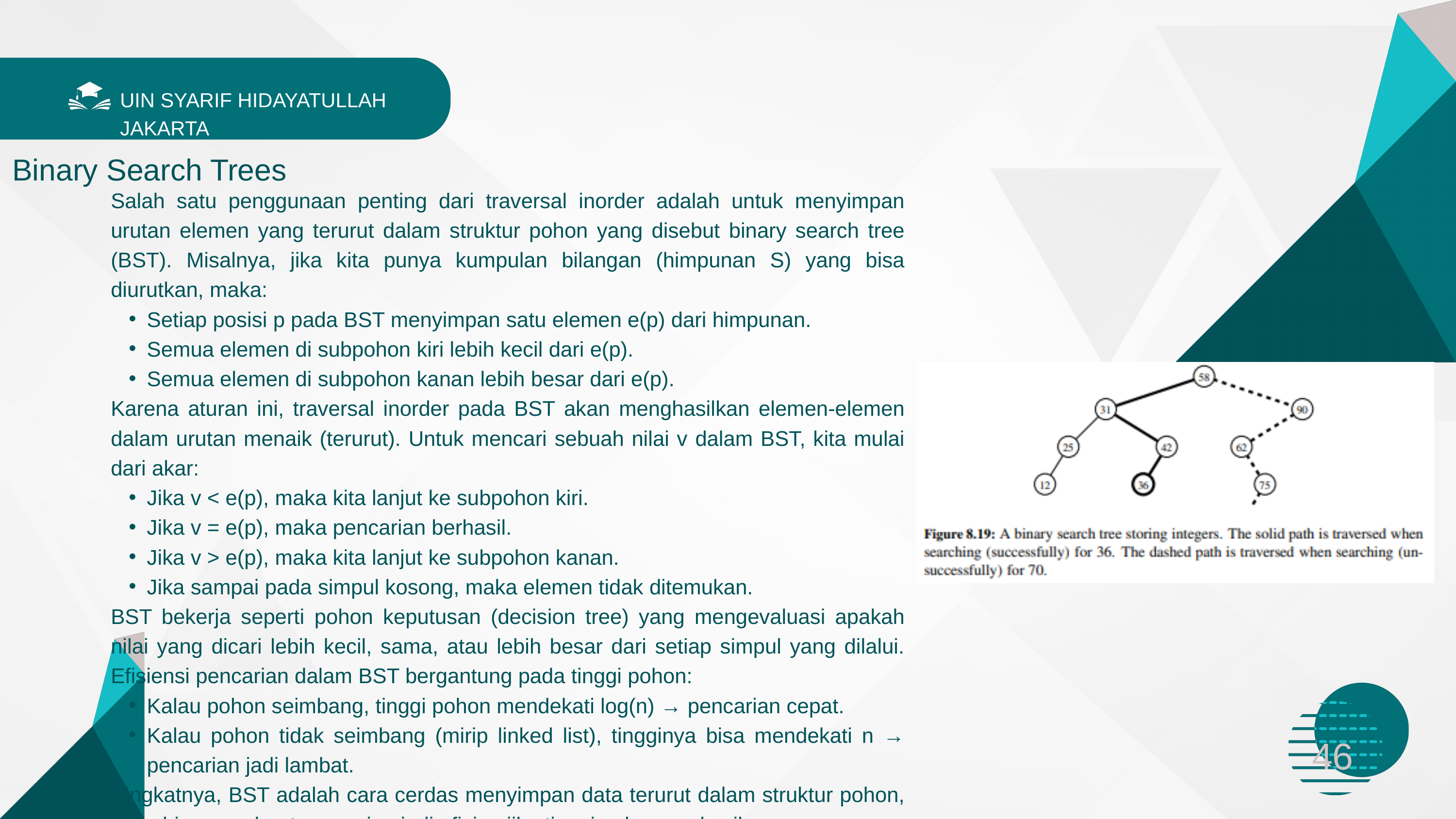

UIN SYARIF HIDAYATULLAH JAKARTA
Binary Search Trees
Salah satu penggunaan penting dari traversal inorder adalah untuk menyimpan urutan elemen yang terurut dalam struktur pohon yang disebut binary search tree (BST). Misalnya, jika kita punya kumpulan bilangan (himpunan S) yang bisa diurutkan, maka:
Setiap posisi p pada BST menyimpan satu elemen e(p) dari himpunan.
Semua elemen di subpohon kiri lebih kecil dari e(p).
Semua elemen di subpohon kanan lebih besar dari e(p).
Karena aturan ini, traversal inorder pada BST akan menghasilkan elemen-elemen dalam urutan menaik (terurut). Untuk mencari sebuah nilai v dalam BST, kita mulai dari akar:
Jika v < e(p), maka kita lanjut ke subpohon kiri.
Jika v = e(p), maka pencarian berhasil.
Jika v > e(p), maka kita lanjut ke subpohon kanan.
Jika sampai pada simpul kosong, maka elemen tidak ditemukan.
BST bekerja seperti pohon keputusan (decision tree) yang mengevaluasi apakah nilai yang dicari lebih kecil, sama, atau lebih besar dari setiap simpul yang dilalui. Efisiensi pencarian dalam BST bergantung pada tinggi pohon:
Kalau pohon seimbang, tinggi pohon mendekati log(n) → pencarian cepat.
Kalau pohon tidak seimbang (mirip linked list), tingginya bisa mendekati n → pencarian jadi lambat.
Singkatnya, BST adalah cara cerdas menyimpan data terurut dalam struktur pohon, yang bisa membuat pencarian jadi efisien jika tinggi pohonnya kecil.

46